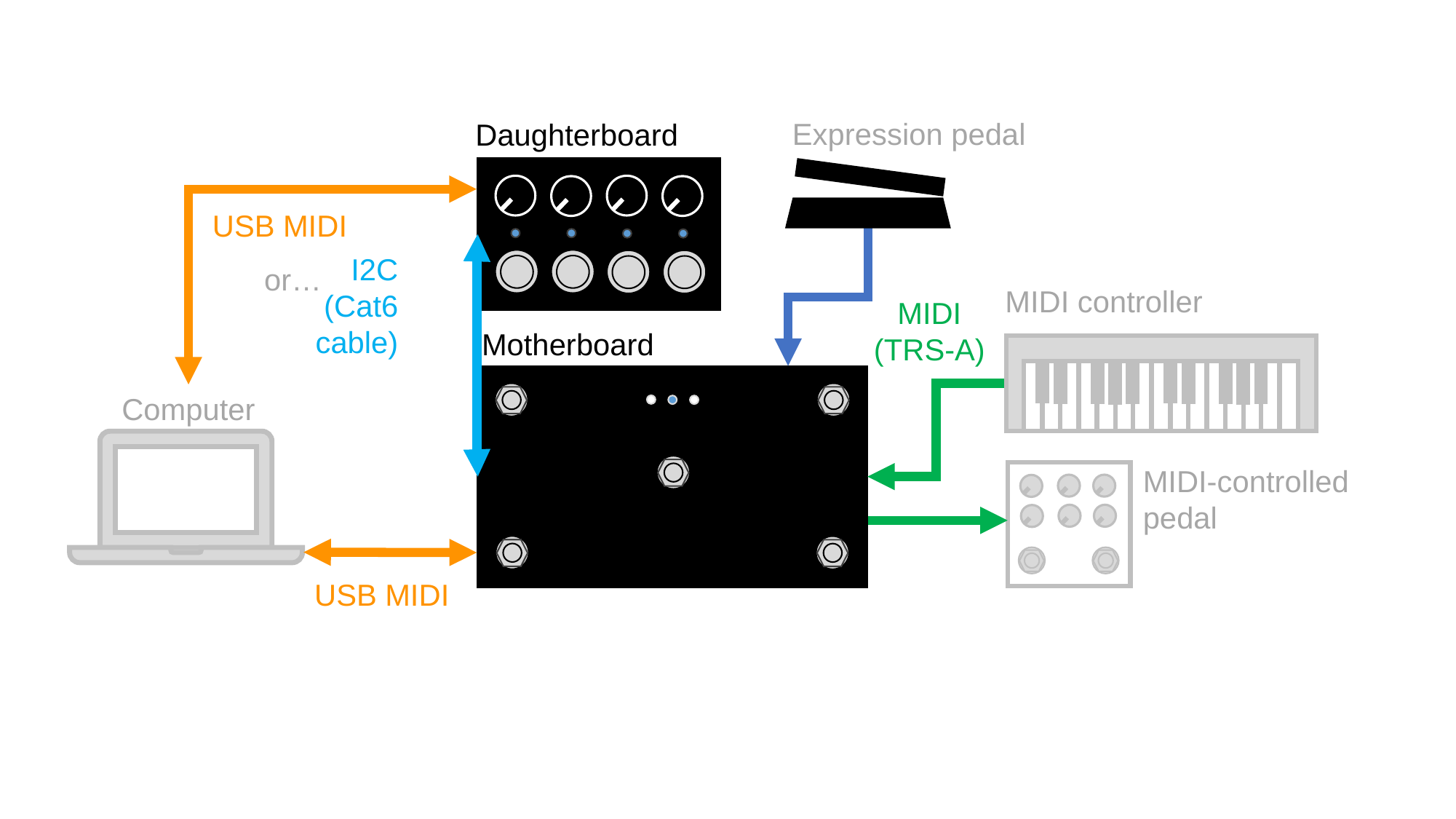

Expression pedal
Daughterboard

USB MIDI
I2C
(Cat6
cable)
or…
MIDI controller
MIDI
(TRS-A)
Motherboard

Computer

MIDI-controlled pedal

USB MIDI